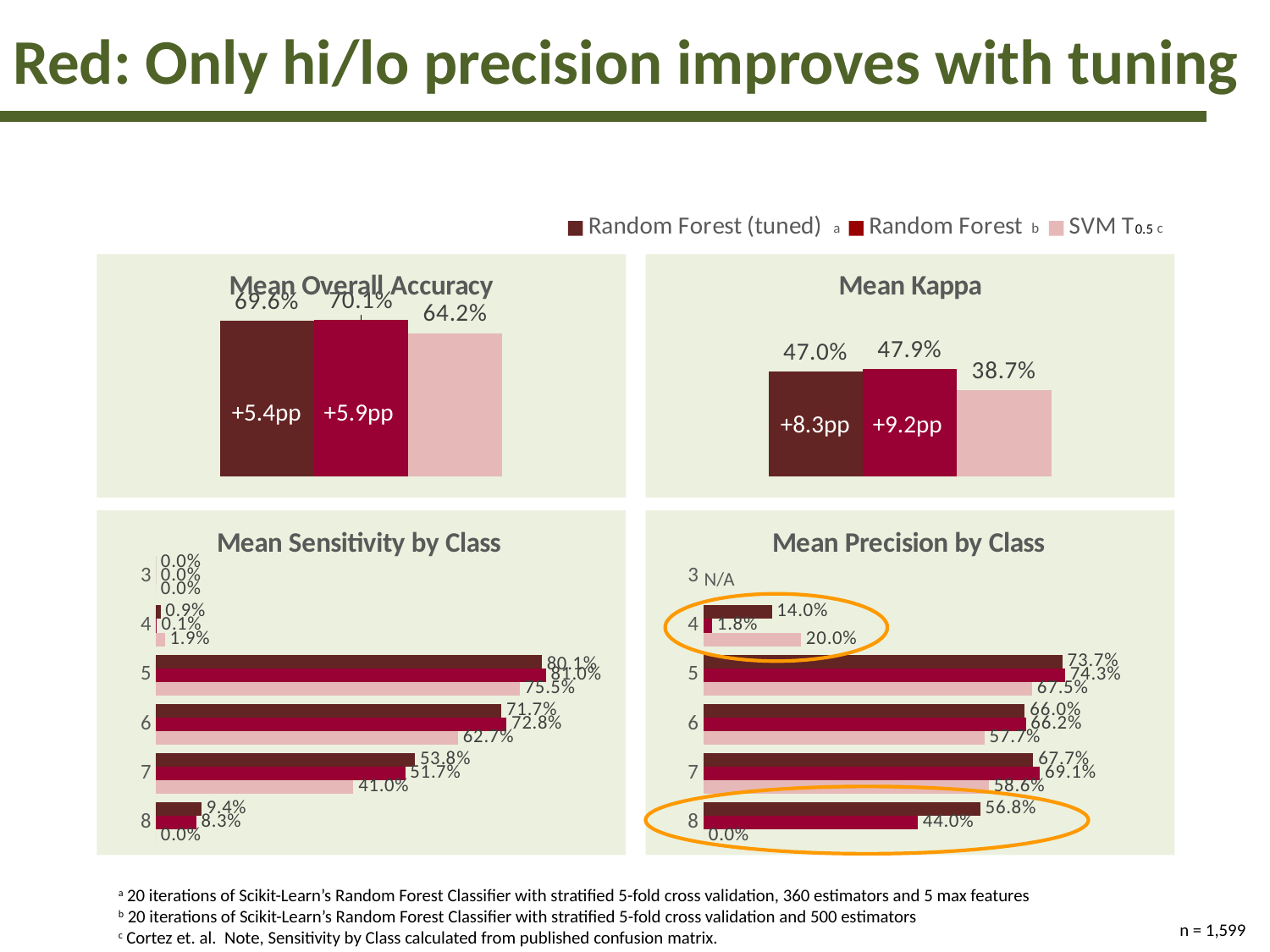

# Red: Only hi/lo precision improves with tuning

### Chart

| Category | Random Forest (tuned) | Random Forest | SVM T |
|---|---|---|---|
|  | None | None | None |
a
b
c
0.5

### Chart: Mean Overall Accuracy

| Category | Series 1 | Series 2 | Series 3 |
|---|---|---|---|
| Overall Accuracy | 0.696 | 0.701 | 0.642 |

### Chart: Mean Kappa

| Category | Series 1 | Series 2 | Series 3 |
|---|---|---|---|
| Overall Accuracy | 0.47 | 0.479 | 0.387 |
+5.4pp
+5.9pp
+8.3pp
+9.2pp

### Chart: Mean Sensitivity by Class

| Category | Series 1 | Series 2 | Series 3 |
|---|---|---|---|
| 3 | 0.0 | 0.0 | 0.0 |
| 4 | 0.009434 | 0.000943 | 0.018867924528301886 |
| 5 | 0.801101 | 0.809545 | 0.7547723935389133 |
| 6 | 0.717163 | 0.728056 | 0.6269592476489029 |
| 7 | 0.537688 | 0.517337 | 0.41 |
| 8 | 0.094444 | 0.083333 | 0.0 |

### Chart: Mean Precision by Class

| Category | Series 1 | Series 2 | Series 3 |
|---|---|---|---|
| 3 | None | None | None |
| 4 | 0.14 | 0.017544 | 0.2 |
| 5 | 0.737 | 0.742564 | 0.675 |
| 6 | 0.66 | 0.662085 | 0.5770000000000001 |
| 7 | 0.677 | 0.691062 | 0.586 |
| 8 | 0.568 | 0.44 | 0.0 |

N/A

a 20 iterations of Scikit-Learn’s Random Forest Classifier with stratified 5-fold cross validation, 360 estimators and 5 max features
b 20 iterations of Scikit-Learn’s Random Forest Classifier with stratified 5-fold cross validation and 500 estimators
n = 1,599
c Cortez et. al.  Note, Sensitivity by Class calculated from published confusion matrix.